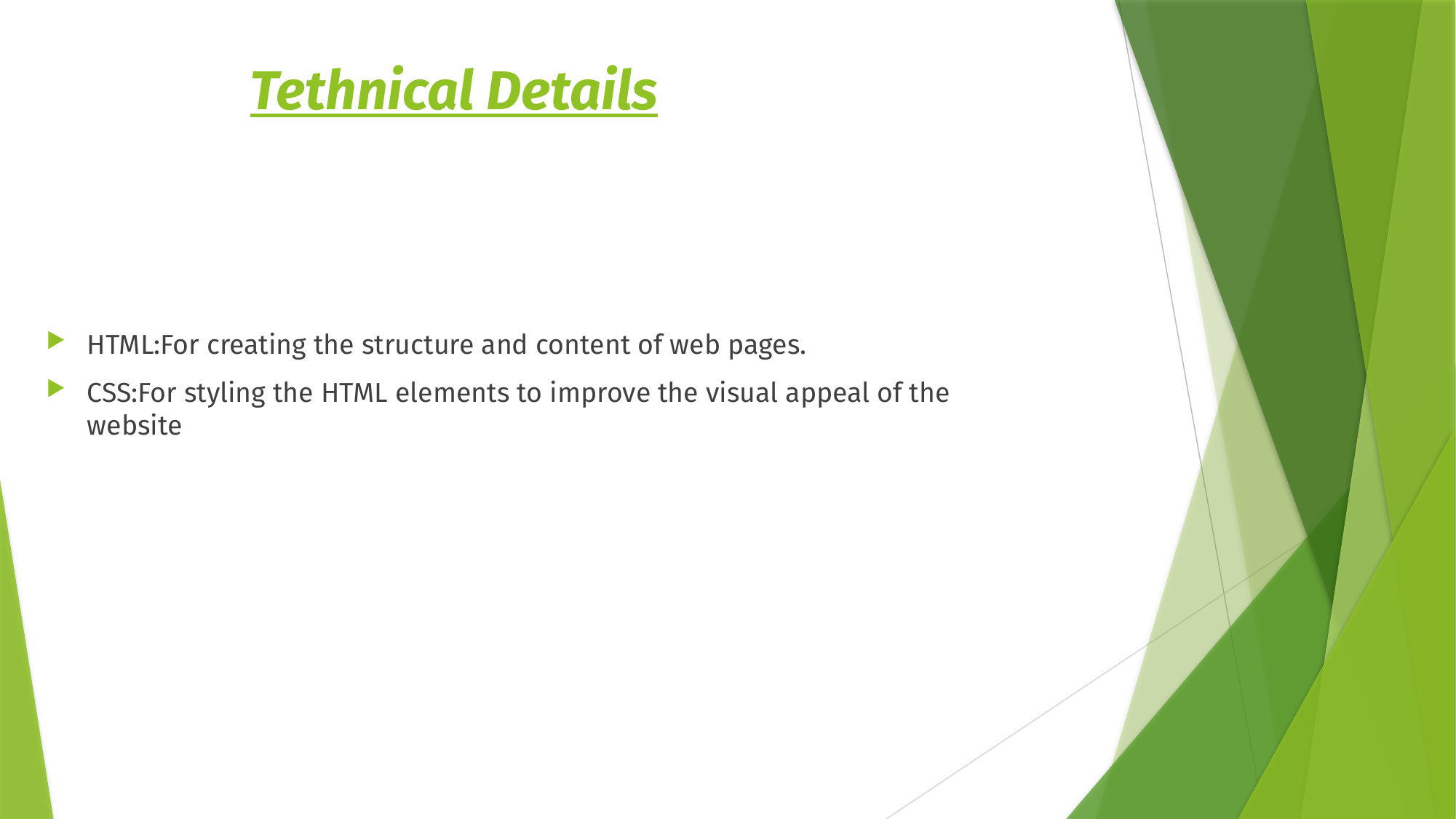

# Tethnical Details

HTML:For creating the structure and content of web pages.
CSS:For styling the HTML elements to improve the visual appeal of the website